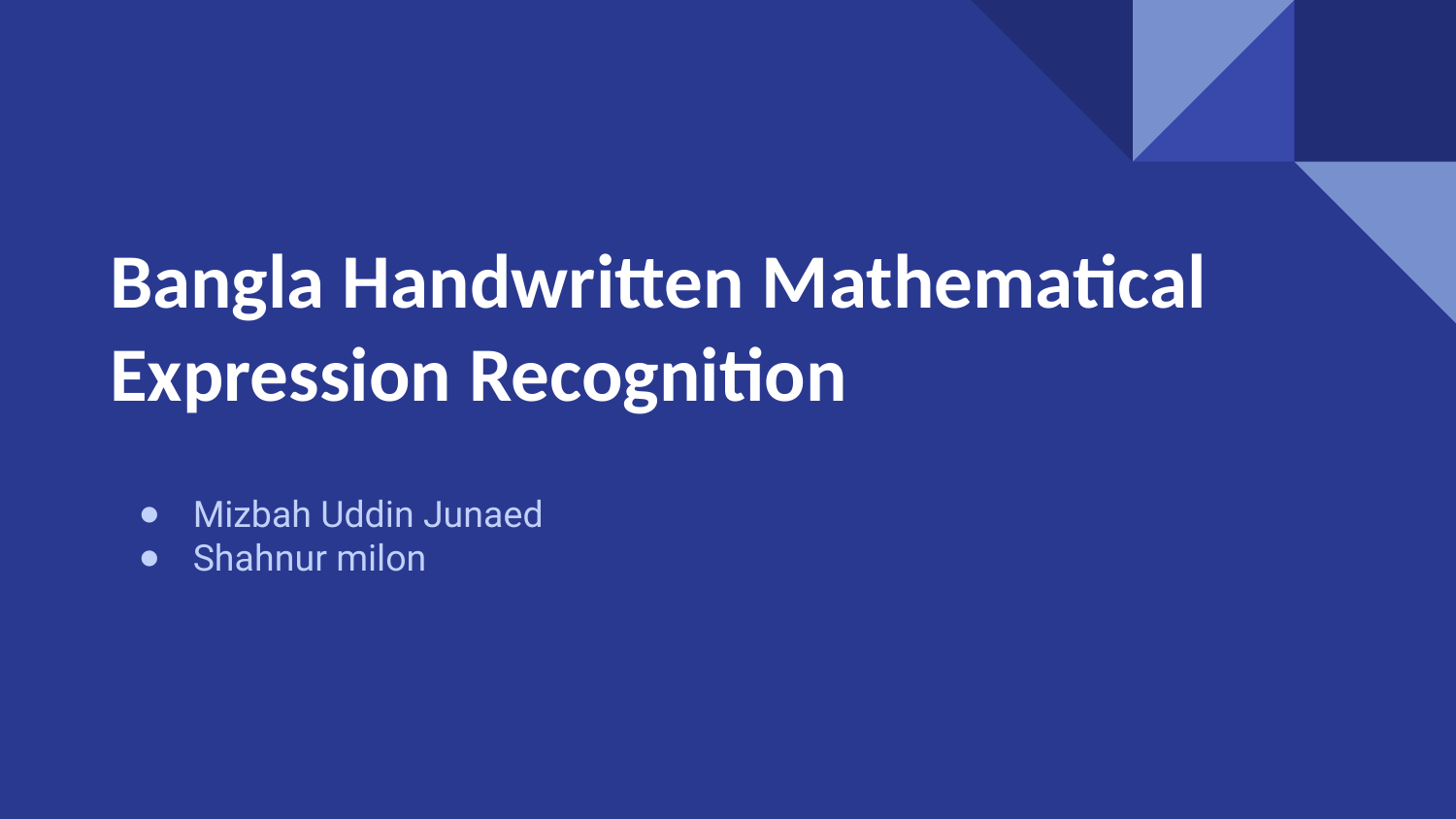

# Bangla Handwritten Mathematical Expression Recognition
Mizbah Uddin Junaed
Shahnur milon